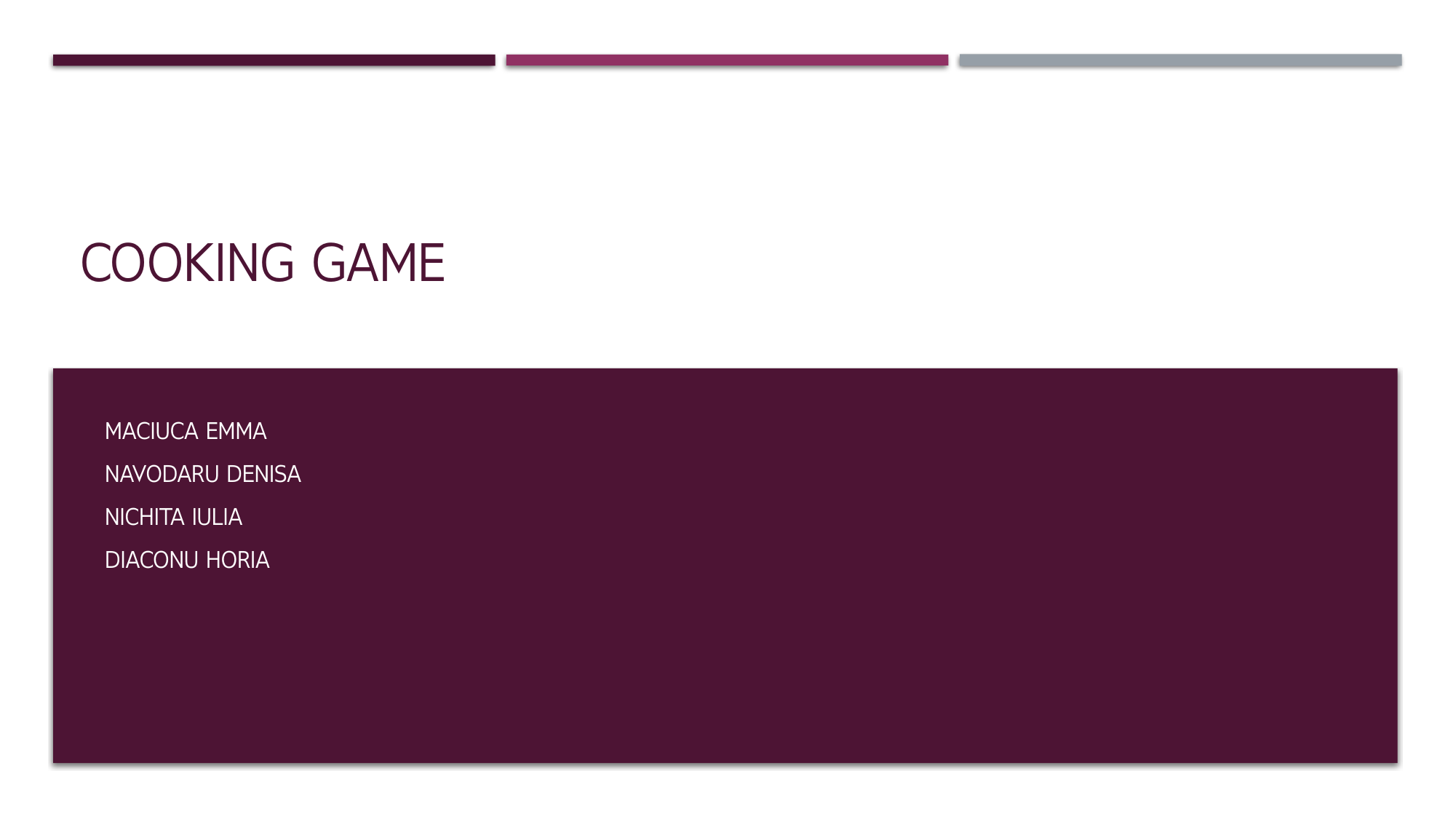

# COOKING GAME
Maciuca Emma
Navodaru Denisa
Nichita Iulia
Diaconu Horia